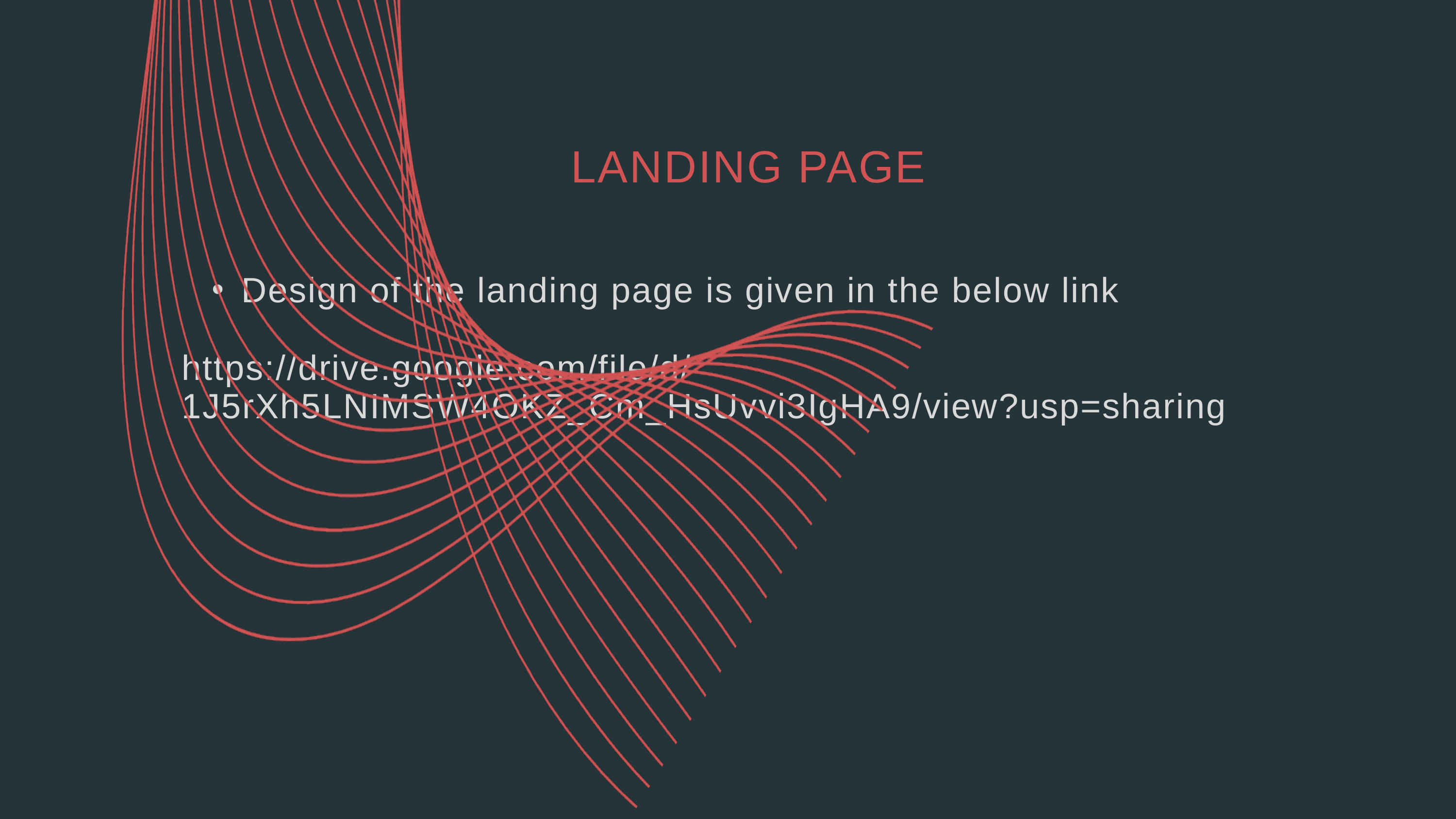

LANDING PAGE
Design of the landing page is given in the below link

https://drive.google.com/file/d/1J5rXh5LNIMSW4OKZ_Cm_HsUvvi3IgHA9/view?usp=sharing